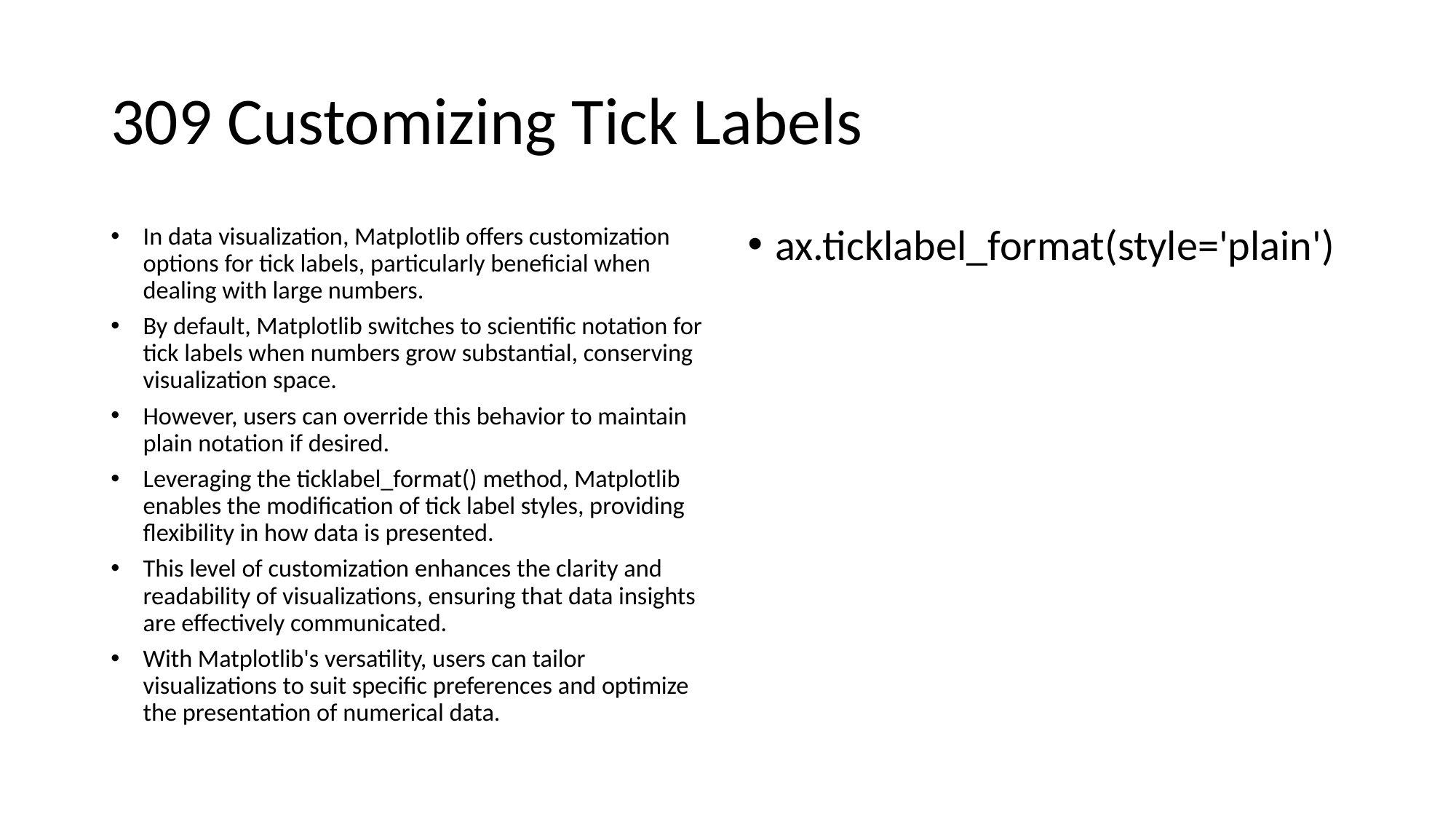

# 309 Customizing Tick Labels
In data visualization, Matplotlib offers customization options for tick labels, particularly beneficial when dealing with large numbers.
By default, Matplotlib switches to scientific notation for tick labels when numbers grow substantial, conserving visualization space.
However, users can override this behavior to maintain plain notation if desired.
Leveraging the ticklabel_format() method, Matplotlib enables the modification of tick label styles, providing flexibility in how data is presented.
This level of customization enhances the clarity and readability of visualizations, ensuring that data insights are effectively communicated.
With Matplotlib's versatility, users can tailor visualizations to suit specific preferences and optimize the presentation of numerical data.
ax.ticklabel_format(style='plain')